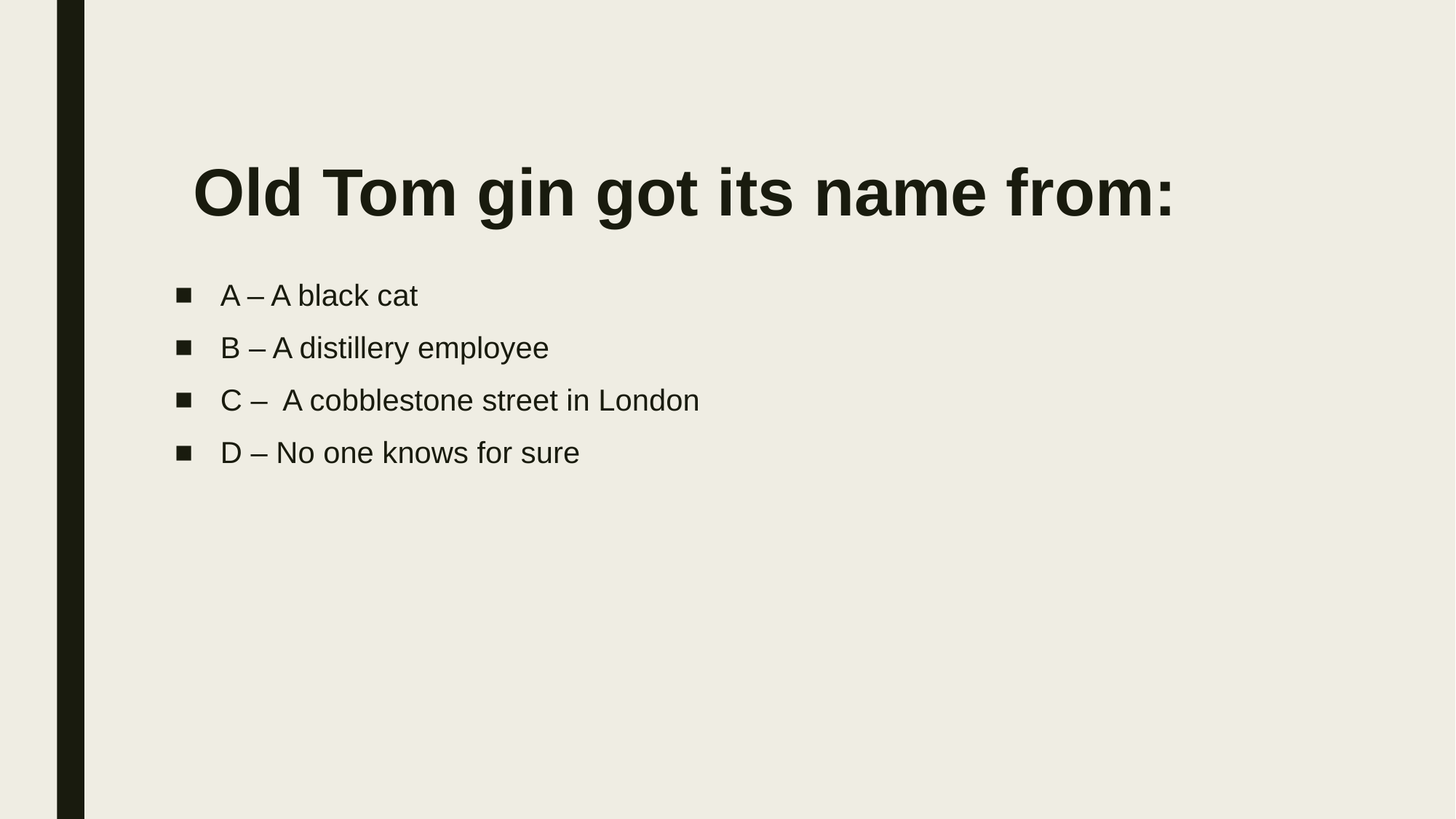

# Old Tom gin got its name from:
A – A black cat
B – A distillery employee
C –  A cobblestone street in London
D – No one knows for sure